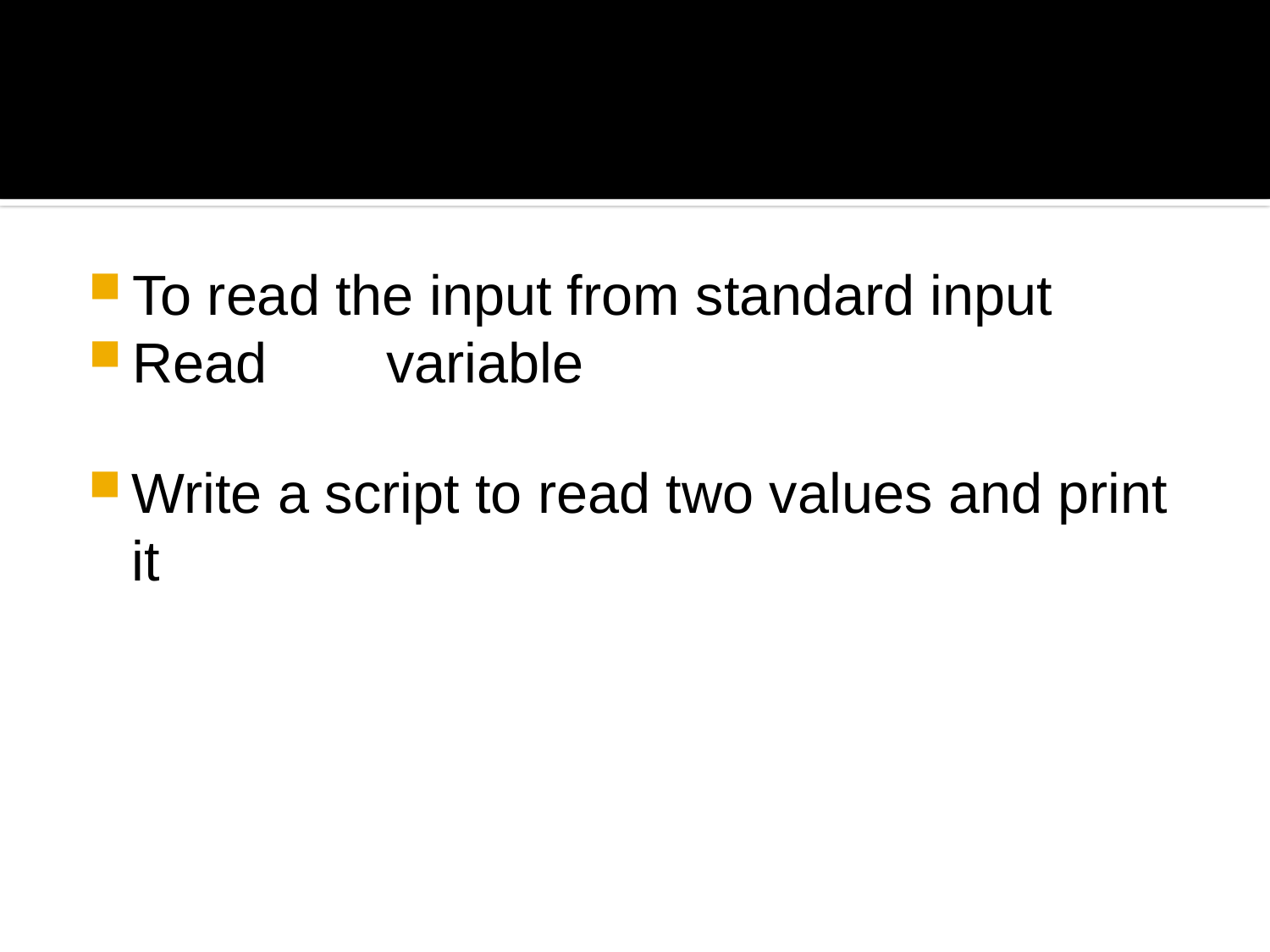

#
To read the input from standard input
Read	variable
Write a script to read two values and print it